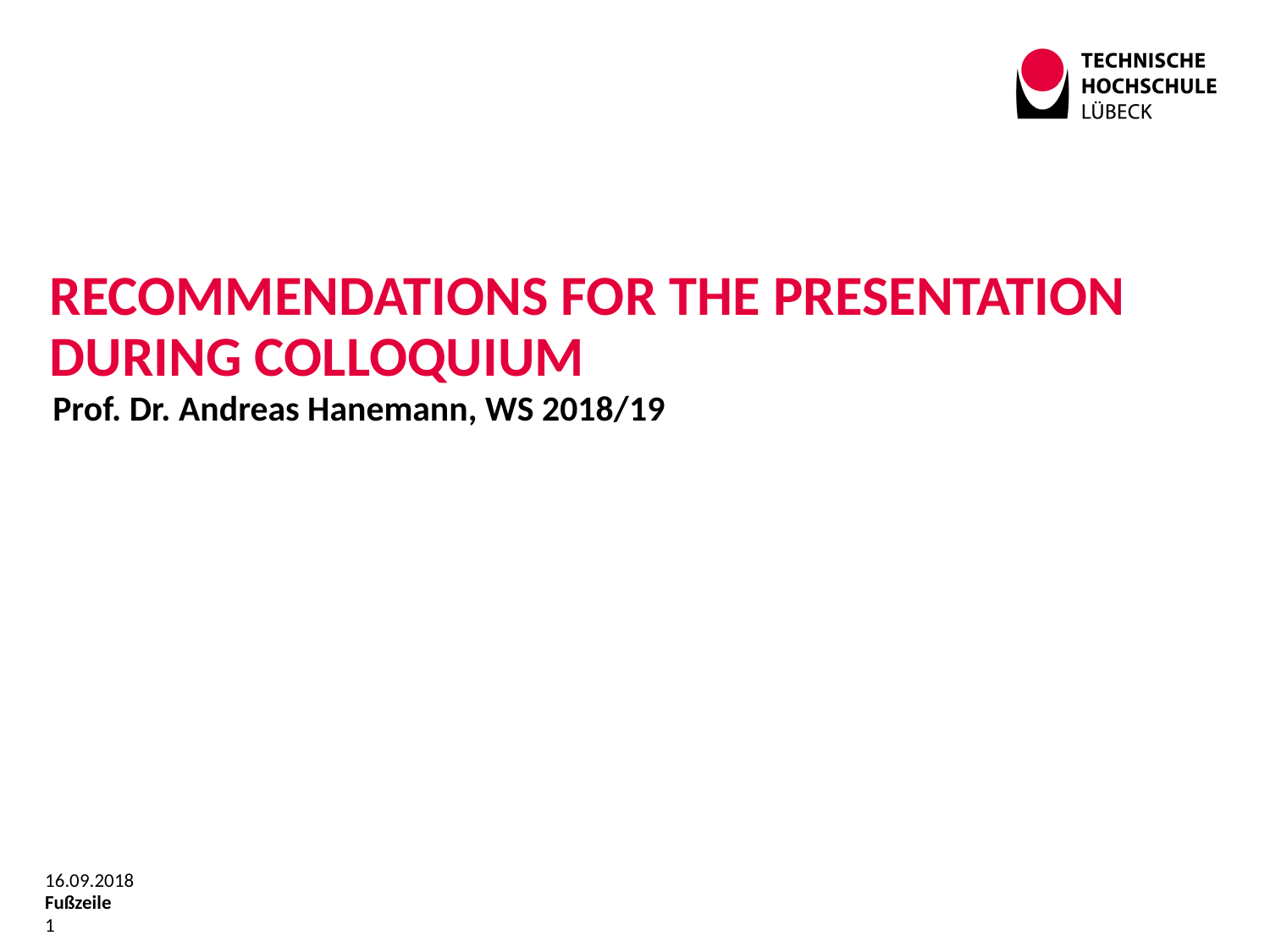

# Recommendations for the Presentation during Colloquium
Prof. Dr. Andreas Hanemann, WS 2018/19

16.09.2018
Fußzeile

1